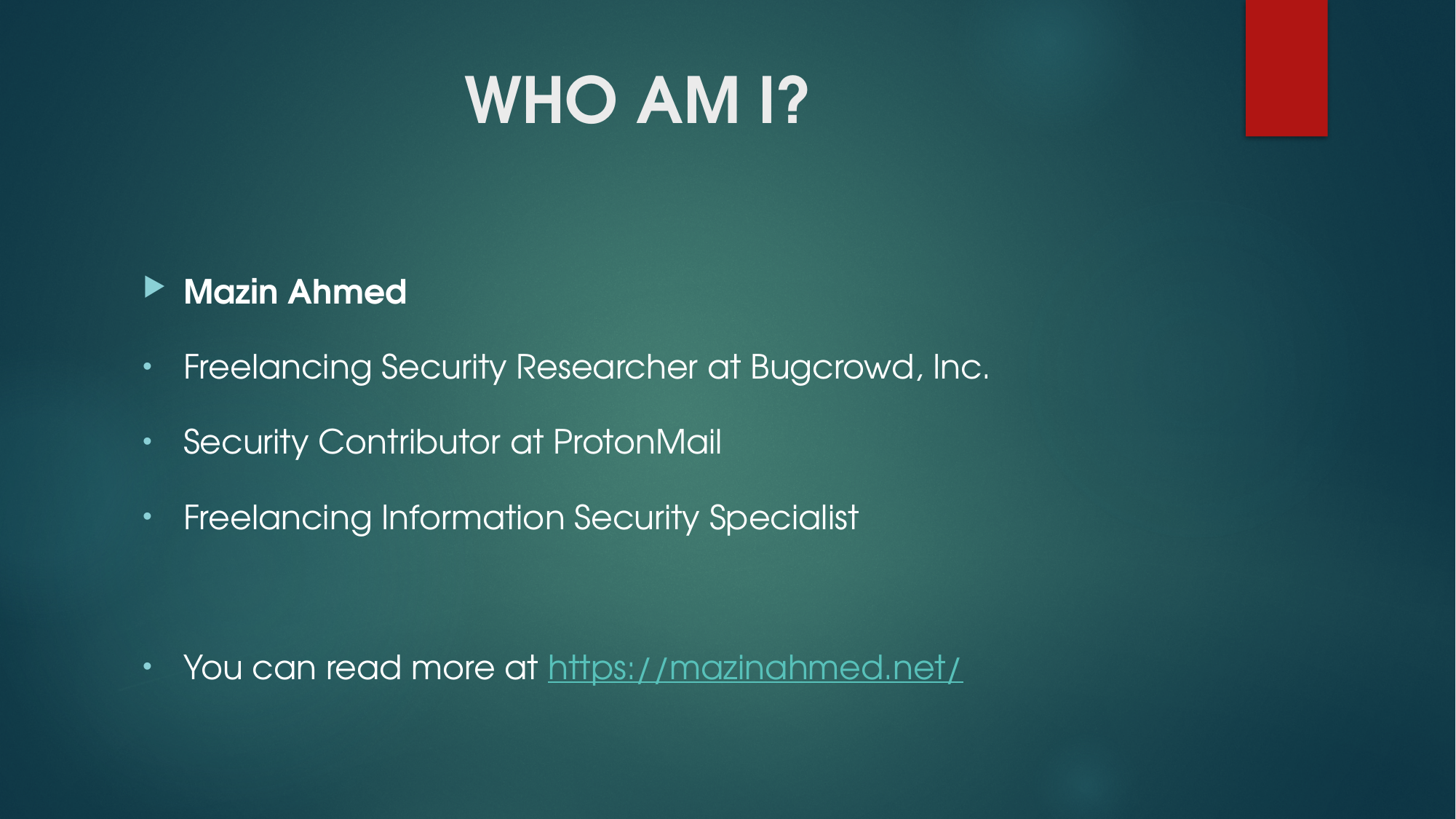

# WHO AM I?
Mazin Ahmed
Freelancing Security Researcher at Bugcrowd, Inc.
Security Contributor at ProtonMail
Freelancing Information Security Specialist

You can read more at https://mazinahmed.net/